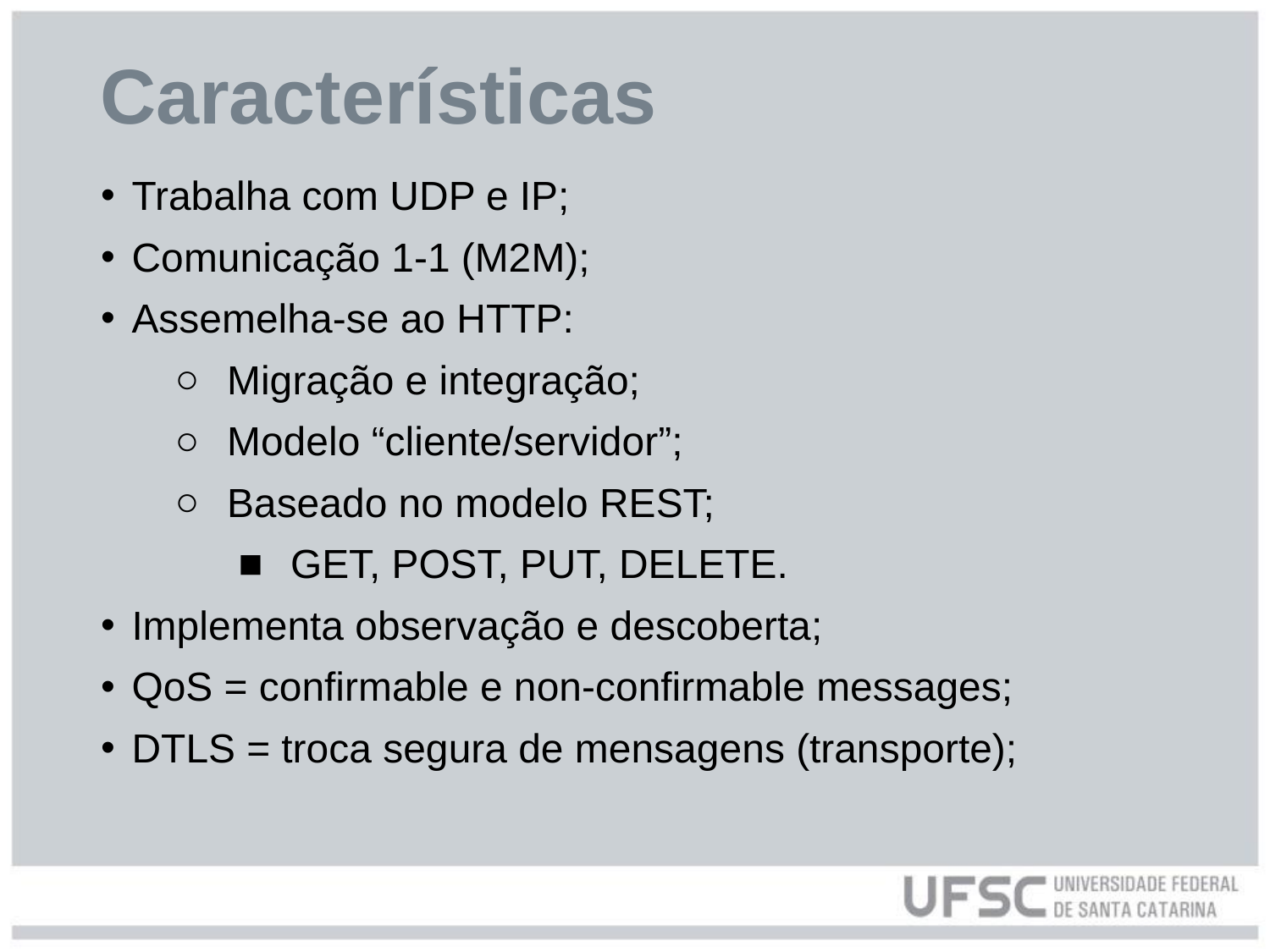

# Características
Trabalha com UDP e IP;
Comunicação 1-1 (M2M);
Assemelha-se ao HTTP:
Migração e integração;
Modelo “cliente/servidor”;
Baseado no modelo REST;
GET, POST, PUT, DELETE.
Implementa observação e descoberta;
QoS = confirmable e non-confirmable messages;
DTLS = troca segura de mensagens (transporte);